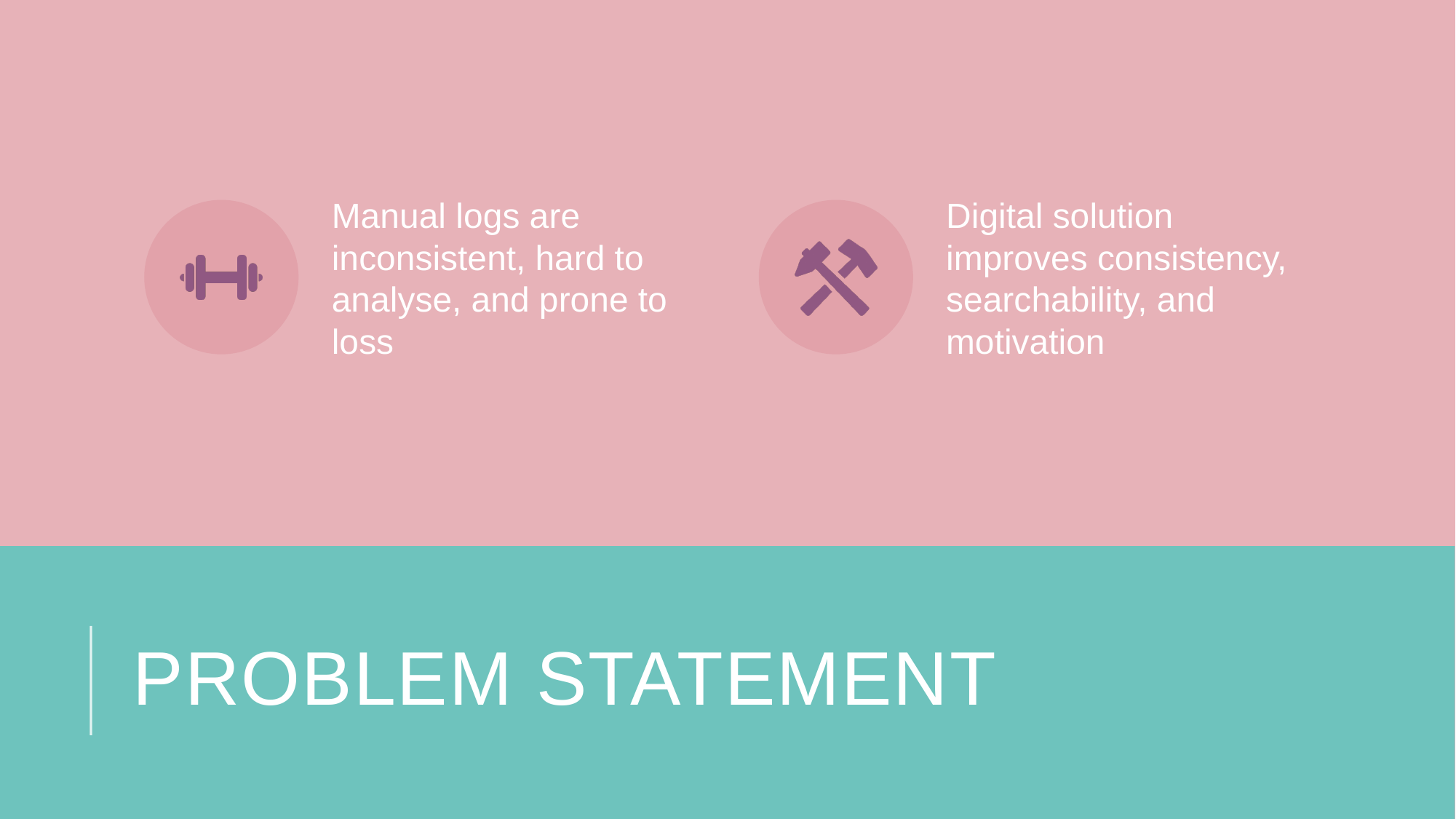

Manual logs are inconsistent, hard to analyse, and prone to loss
Digital solution improves consistency, searchability, and motivation

# Problem Statement